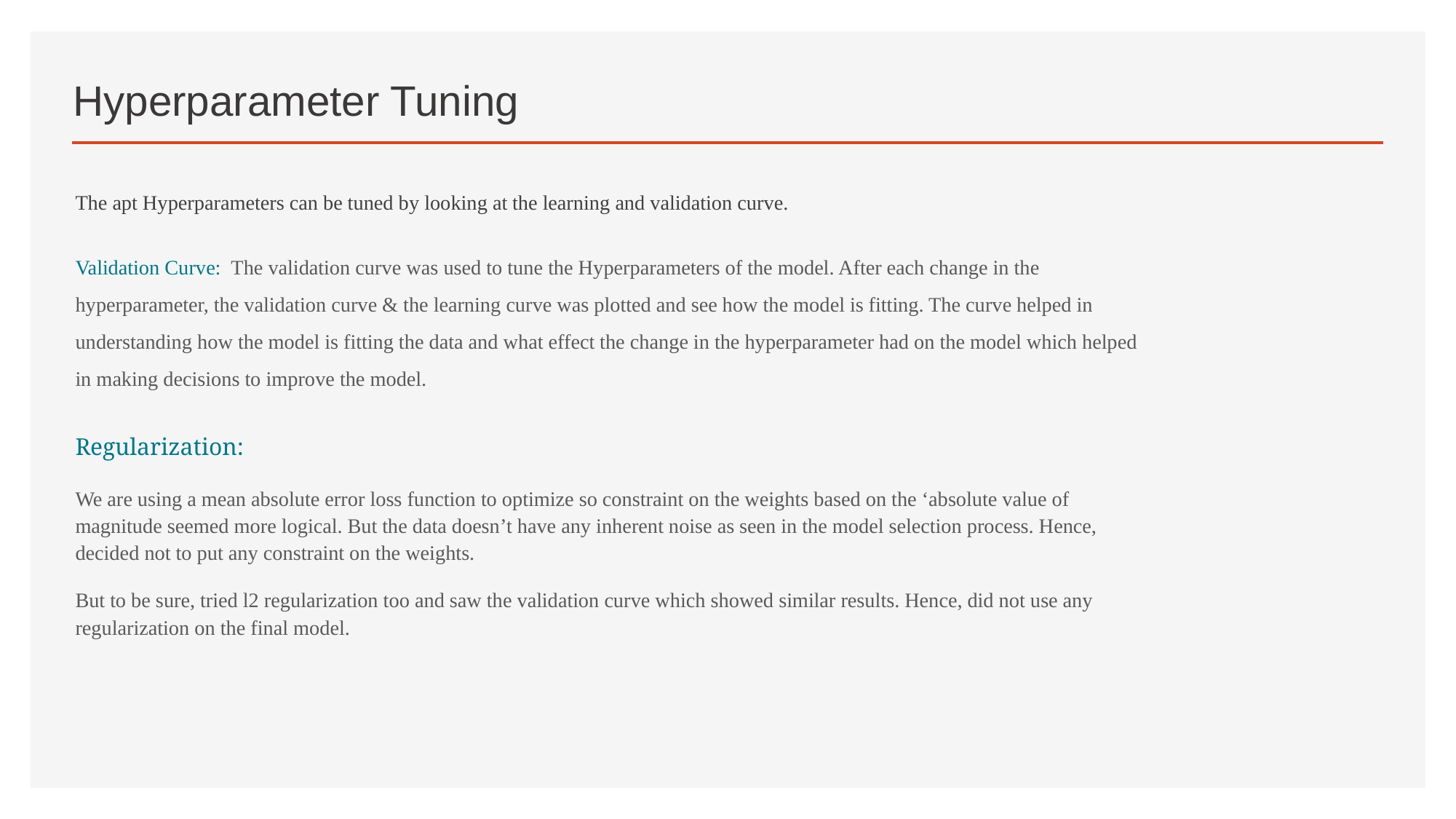

# Hyperparameter Tuning
The apt Hyperparameters can be tuned by looking at the learning and validation curve.
Validation Curve:  The validation curve was used to tune the Hyperparameters of the model. After each change in the hyperparameter, the validation curve & the learning curve was plotted and see how the model is fitting. The curve helped in understanding how the model is fitting the data and what effect the change in the hyperparameter had on the model which helped in making decisions to improve the model.
Regularization:
We are using a mean absolute error loss function to optimize so constraint on the weights based on the ‘absolute value of magnitude seemed more logical. But the data doesn’t have any inherent noise as seen in the model selection process. Hence, decided not to put any constraint on the weights.
But to be sure, tried l2 regularization too and saw the validation curve which showed similar results. Hence, did not use any regularization on the final model.